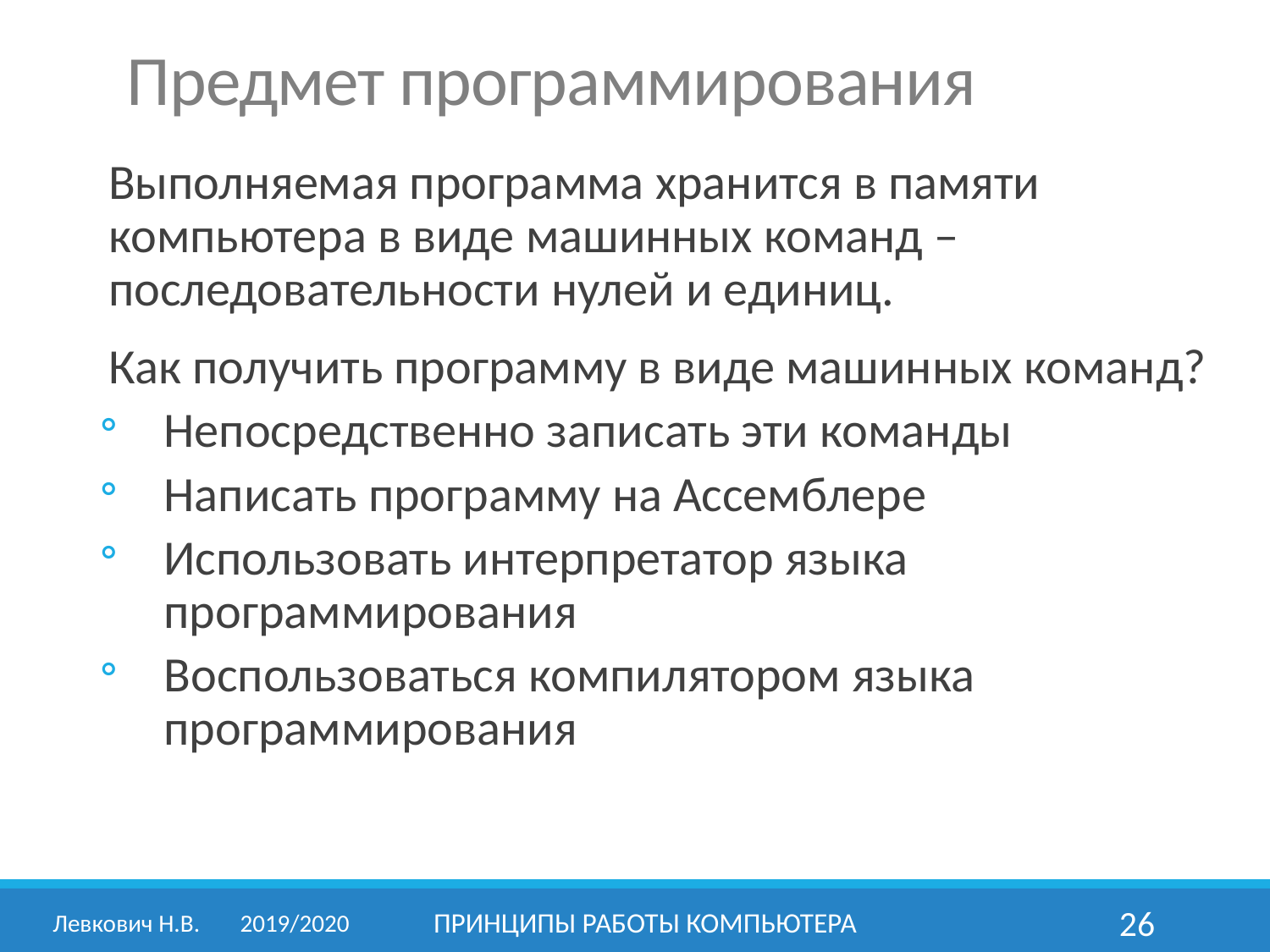

Предмет программирования
Выполняемая программа хранится в памяти компьютера в виде машинных команд – последовательности нулей и единиц.
Как получить программу в виде машинных команд?
Непосредственно записать эти команды
Написать программу на Ассемблере
Использовать интерпретатор языка программирования
Воспользоваться компилятором языка программирования
Левкович Н.В.	2019/2020
принципы работы компьютера
26